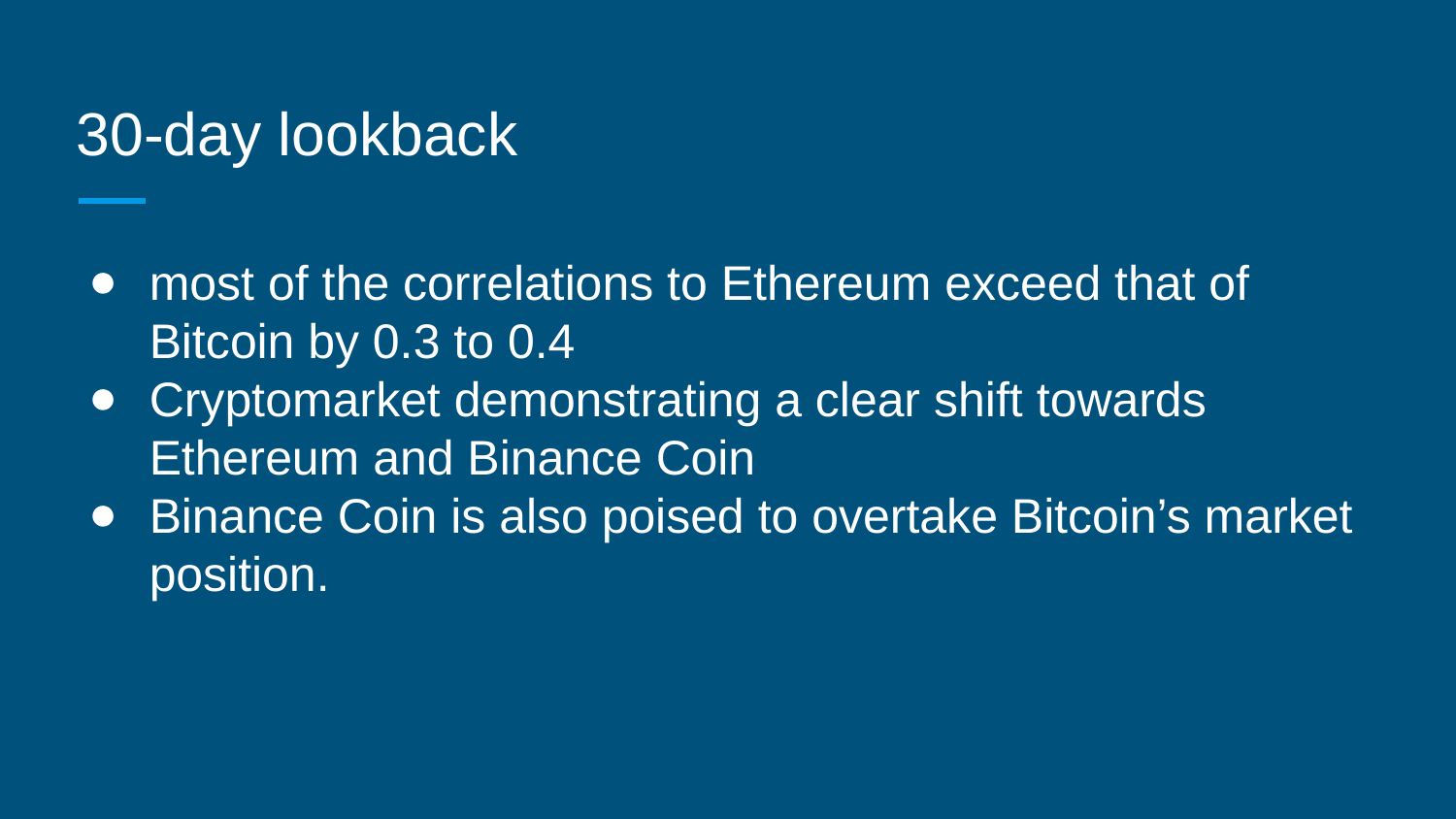

# 30-day lookback
most of the correlations to Ethereum exceed that of Bitcoin by 0.3 to 0.4
Cryptomarket demonstrating a clear shift towards Ethereum and Binance Coin
Binance Coin is also poised to overtake Bitcoin’s market position.